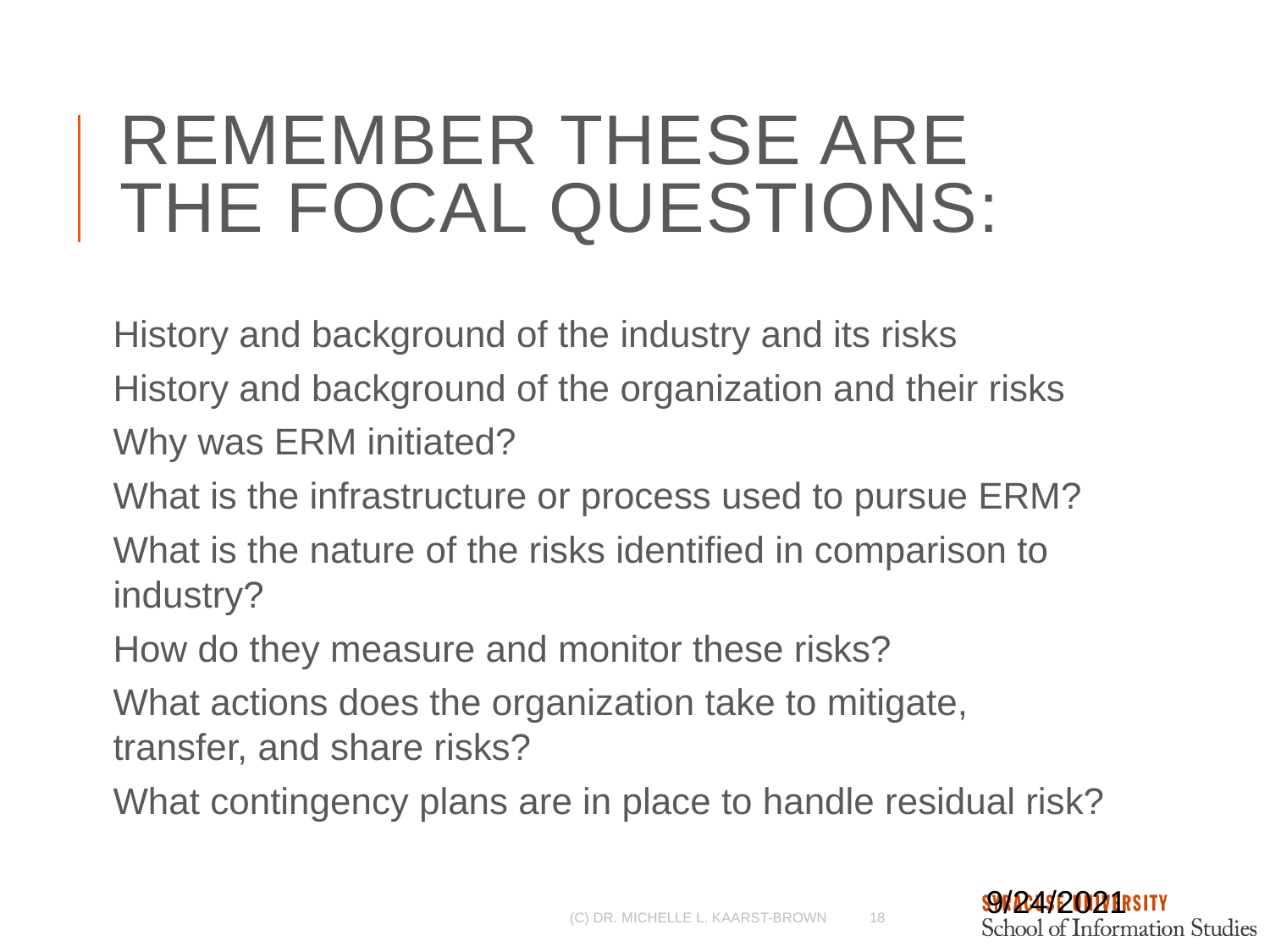

# Remember these are the focal questions:

History and background of the industry and its risks
History and background of the organization and their risks
Why was ERM initiated?
What is the infrastructure or process used to pursue ERM?
What is the nature of the risks identified in comparison to industry?
How do they measure and monitor these risks?
What actions does the organization take to mitigate, transfer, and share risks?
What contingency plans are in place to handle residual risk?
9/24/2021
(c) Dr. Michelle L. Kaarst-Brown
18